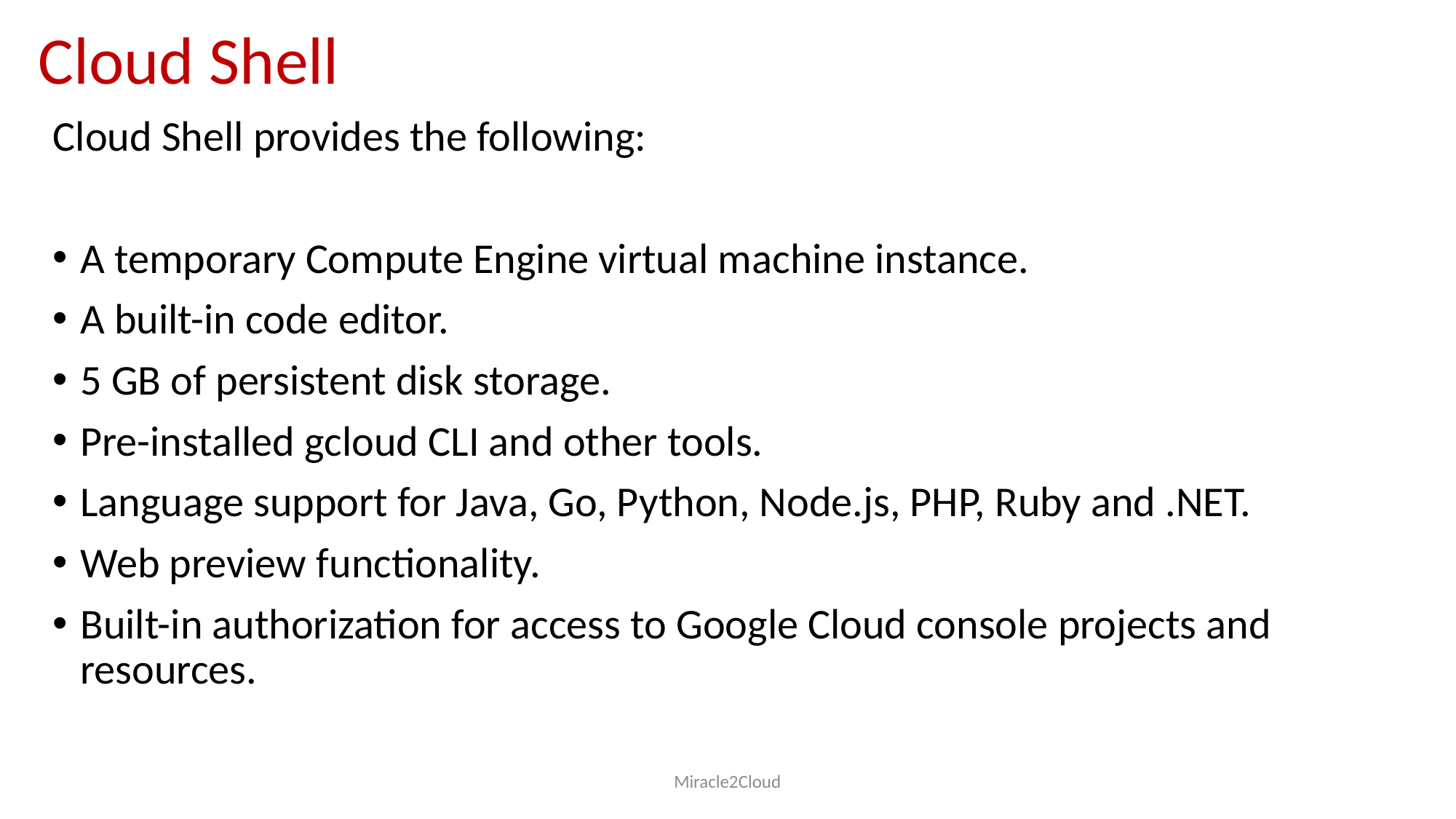

# Cloud Shell
Cloud Shell provides the following:

A temporary Compute Engine virtual machine instance.
A built-in code editor.
5 GB of persistent disk storage.
Pre-installed gcloud CLI and other tools.
Language support for Java, Go, Python, Node.js, PHP, Ruby and .NET.
Web preview functionality.
Built-in authorization for access to Google Cloud console projects and resources.
Miracle2Cloud